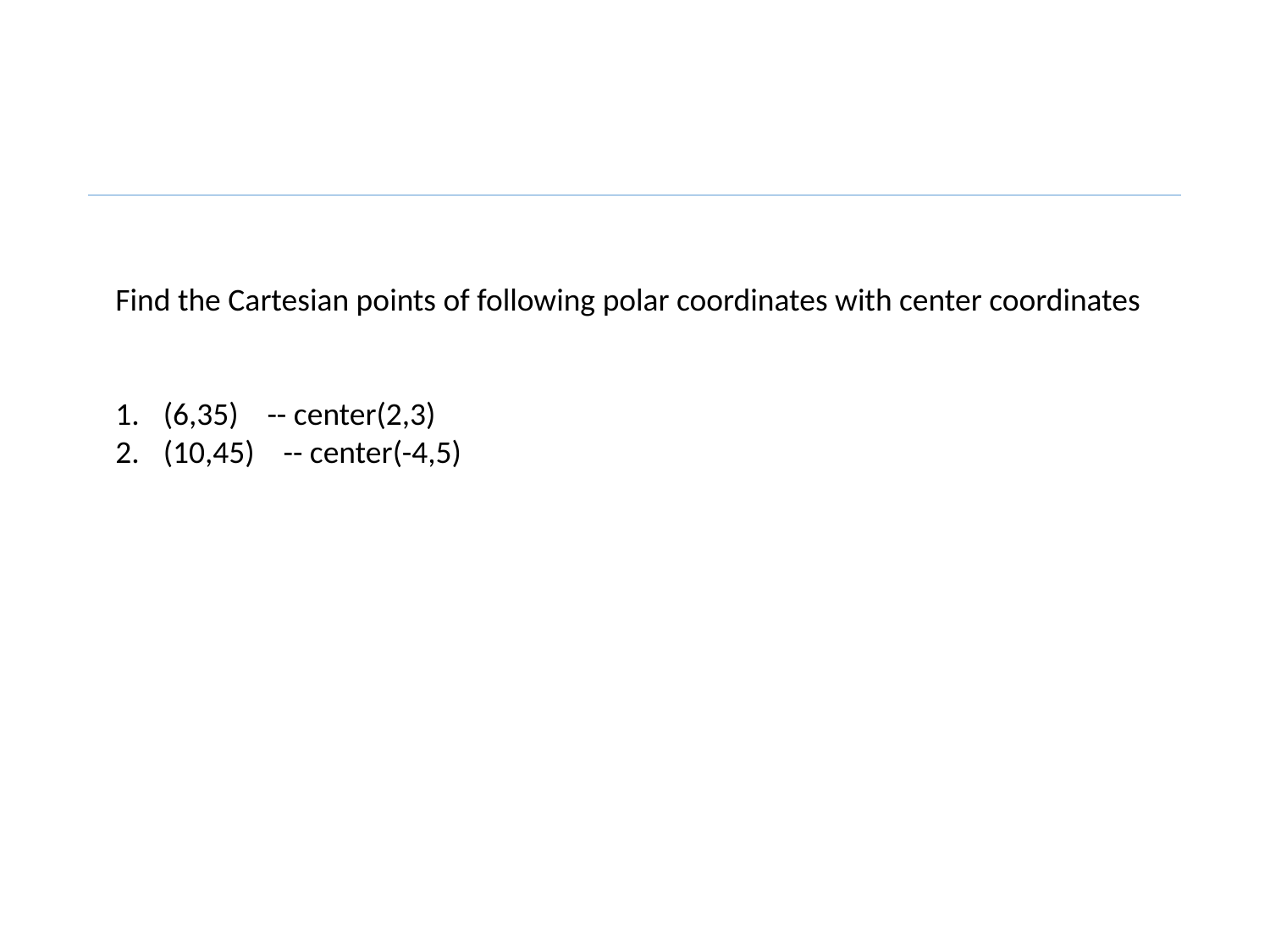

Find the Cartesian points of following polar coordinates with center coordinates

(6,35)    -- center(2,3)
(10,45)    -- center(-4,5)